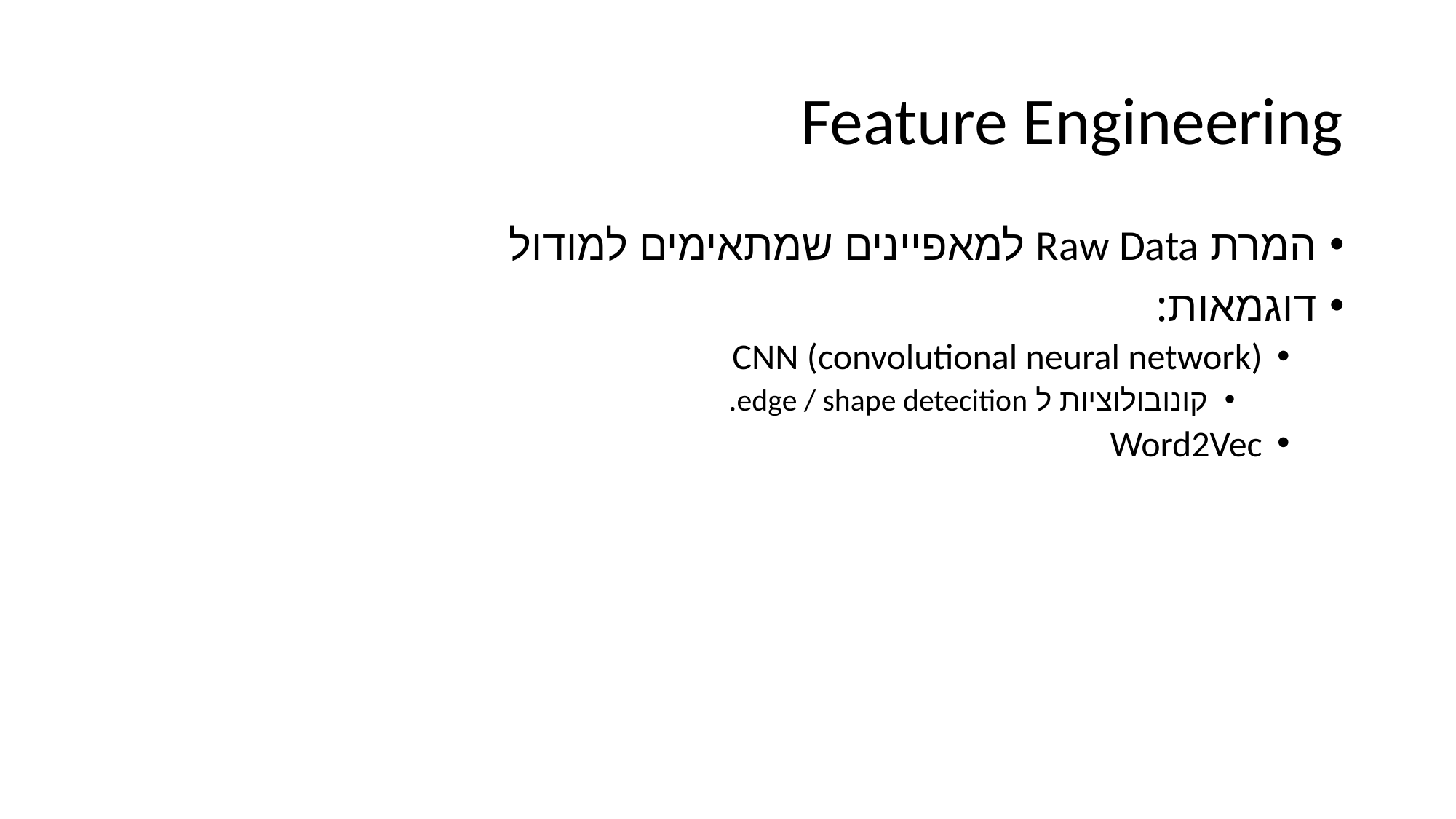

# Feature Engineering
המרת Raw Data למאפיינים שמתאימים למודול
דוגמאות:
CNN (convolutional neural network)
קונובולוציות ל edge / shape detecition.
Word2Vec